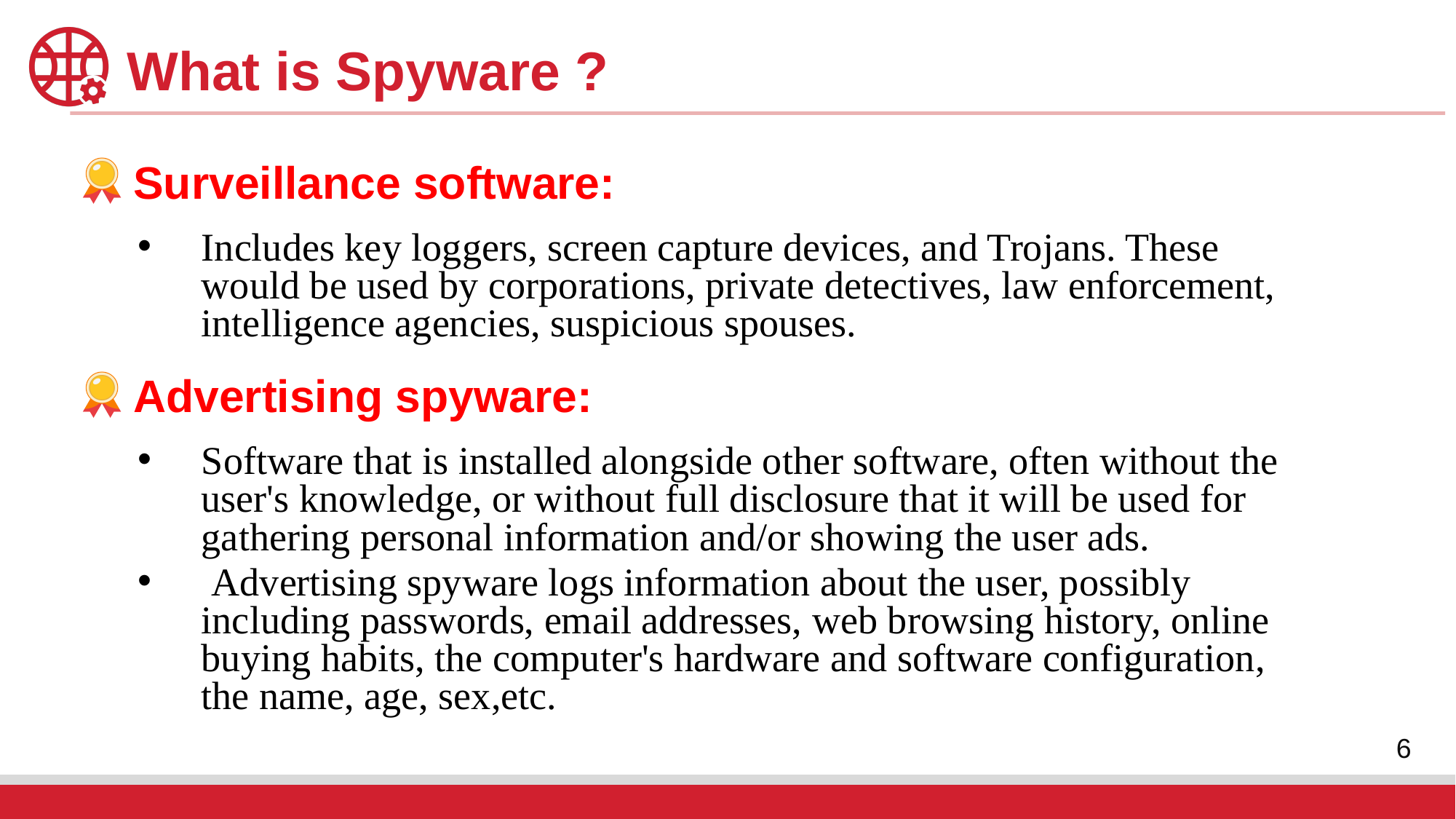

What is Spyware ?
Surveillance software:
Includes key loggers, screen capture devices, and Trojans. These would be used by corporations, private detectives, law enforcement, intelligence agencies, suspicious spouses.
Advertising spyware:
Software that is installed alongside other software, often without the user's knowledge, or without full disclosure that it will be used for gathering personal information and/or showing the user ads.
 Advertising spyware logs information about the user, possibly including passwords, email addresses, web browsing history, online buying habits, the computer's hardware and software configuration, the name, age, sex,etc.